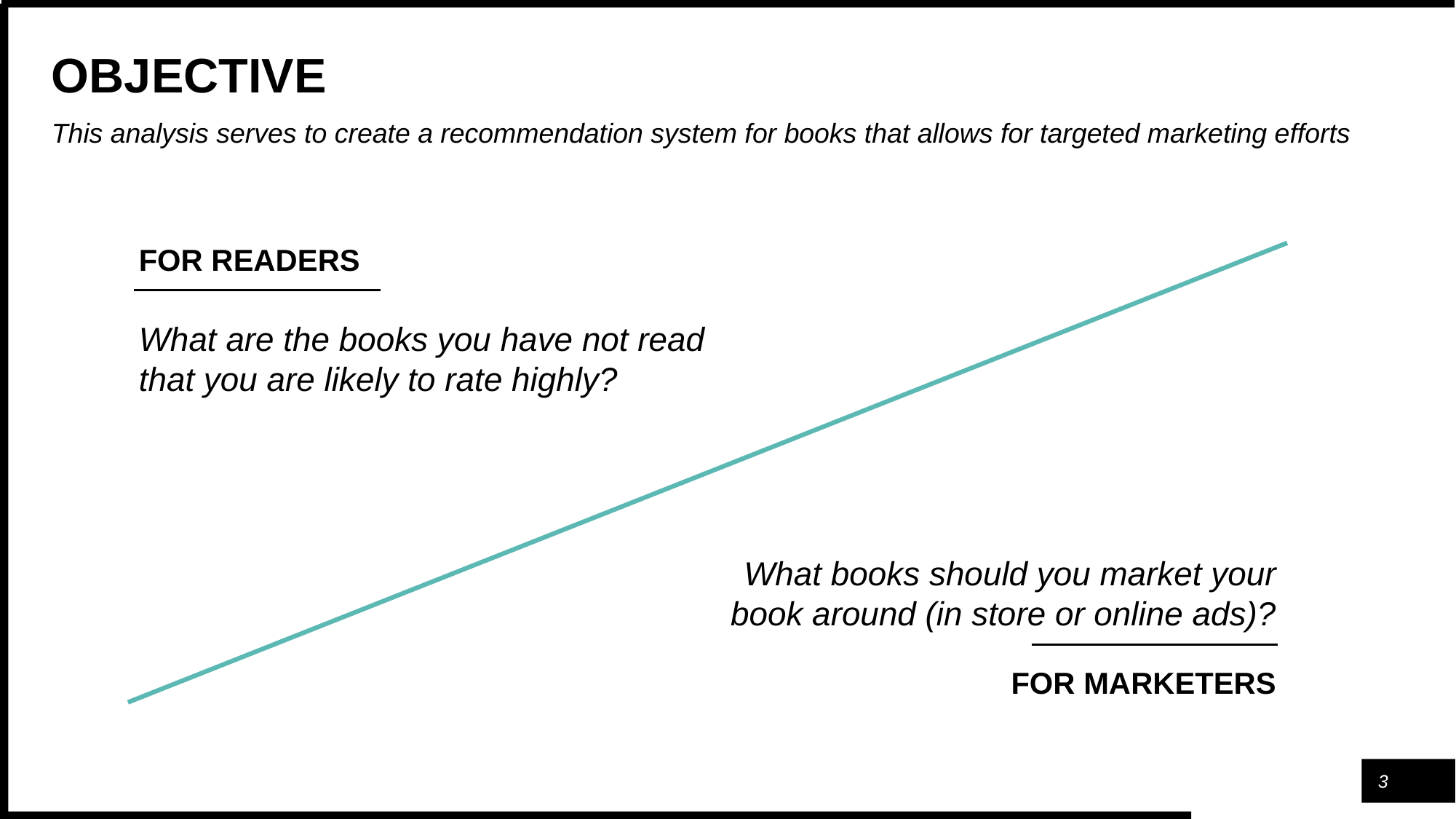

# OBJECTIVE
This analysis serves to create a recommendation system for books that allows for targeted marketing efforts
FOR READERS
What are the books you have not read that you are likely to rate highly?
What books should you market your book around (in store or online ads)?
FOR MARKETERS
3